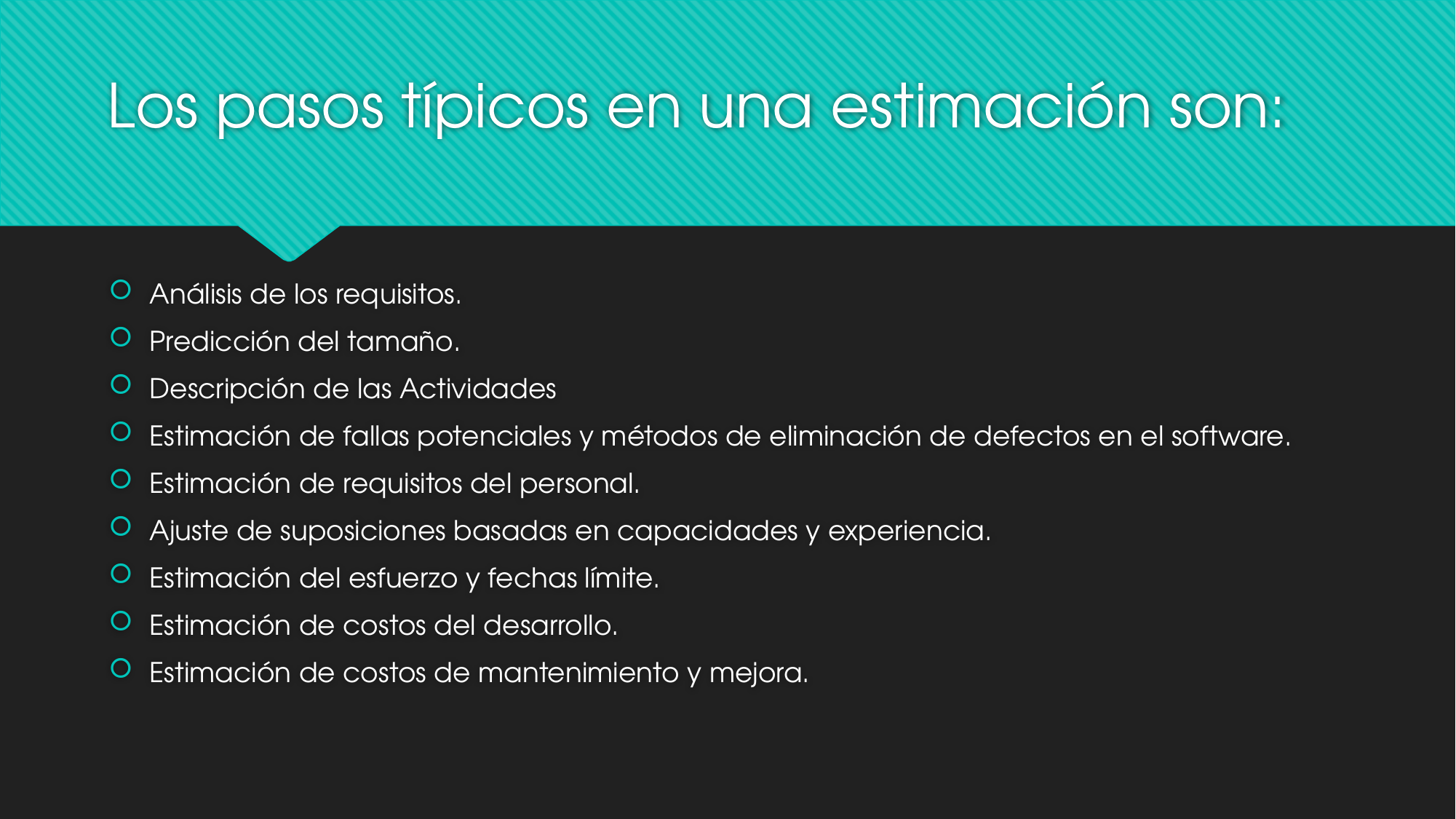

# Los pasos típicos en una estimación son:
Análisis de los requisitos.
Predicción del tamaño.
Descripción de las Actividades
Estimación de fallas potenciales y métodos de eliminación de defectos en el software.
Estimación de requisitos del personal.
Ajuste de suposiciones basadas en capacidades y experiencia.
Estimación del esfuerzo y fechas límite.
Estimación de costos del desarrollo.
Estimación de costos de mantenimiento y mejora.